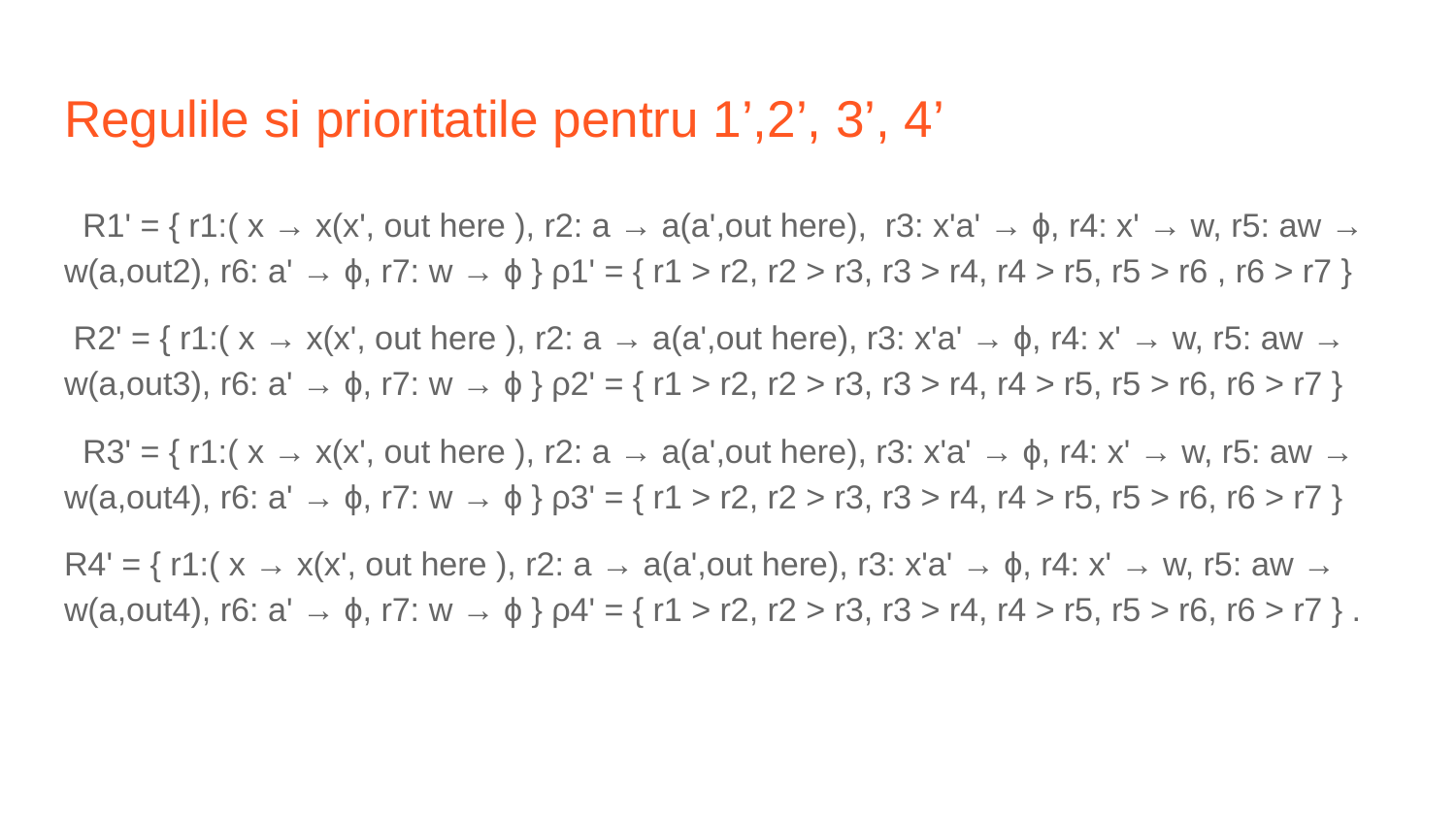

# Regulile si prioritatile pentru 1’,2’, 3’, 4’
  R1' = { r1:( x → x(x', out here ), r2: a → a(a',out here),  r3: x'a' → ϕ, r4: x' → w, r5: aw → w(a,out2), r6: a' → ϕ, r7: w → ϕ } ρ1' = { r1 > r2, r2 > r3, r3 > r4, r4 > r5, r5 > r6 , r6 > r7 }
 R2' = { r1:( x → x(x', out here ), r2: a → a(a',out here), r3: x'a' → ϕ, r4: x' → w, r5: aw → w(a,out3), r6: a' → ϕ, r7: w → ϕ } ρ2' = { r1 > r2, r2 > r3, r3 > r4, r4 > r5, r5 > r6, r6 > r7 }
  R3' = { r1:( x → x(x', out here ), r2: a → a(a',out here), r3: x'a' → ϕ, r4: x' → w, r5: aw → w(a,out4), r6: a' → ϕ, r7: w → ϕ } ρ3' = { r1 > r2, r2 > r3, r3 > r4, r4 > r5, r5 > r6, r6 > r7 }
R4' = { r1:( x → x(x', out here ), r2: a → a(a',out here), r3: x'a' → ϕ, r4: x' → w, r5: aw → w(a,out4), r6: a' → ϕ, r7: w → ϕ } ρ4' = { r1 > r2, r2 > r3, r3 > r4, r4 > r5, r5 > r6, r6 > r7 } .